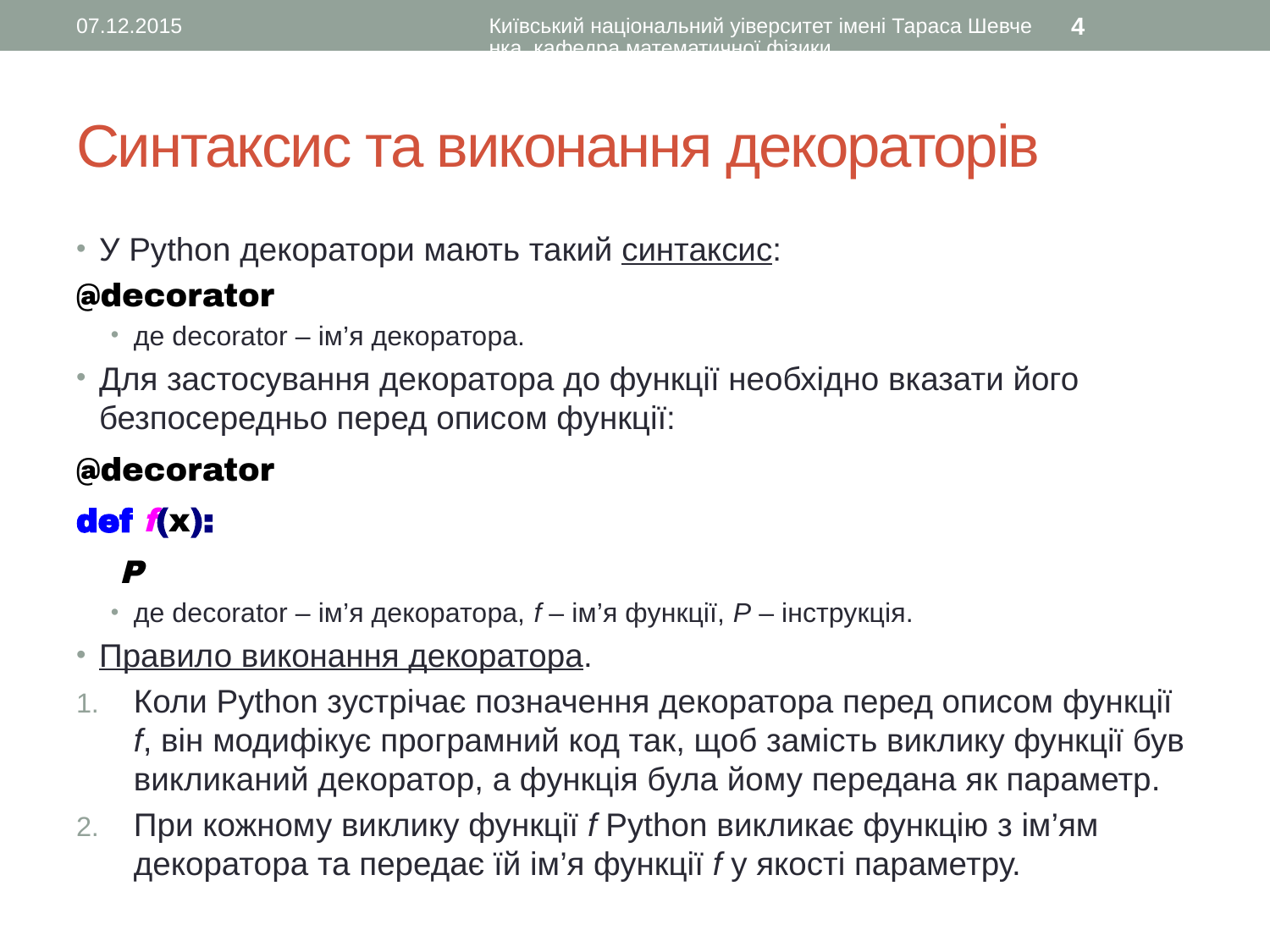

07.12.2015
Київський національний уіверситет імені Тараса Шевченка, кафедра математичної фізики
4
# Синтаксис та виконання декораторів
У Python декоратори мають такий синтаксис:
@decorator
де decorator – ім’я декоратора.
Для застосування декоратора до функції необхідно вказати його безпосередньо перед описом функції:
@decorator
def f(x):
    P
де decorator – ім’я декоратора, f – ім’я функції, P – інструкція.
Правило виконання декоратора.
Коли Python зустрічає позначення декоратора перед описом функції f, він модифікує програмний код так, щоб замість виклику функції був викликаний декоратор, а функція була йому передана як параметр.
При кожному виклику функції f Python викликає функцію з ім’ям декоратора та передає їй ім’я функції f у якості параметру.